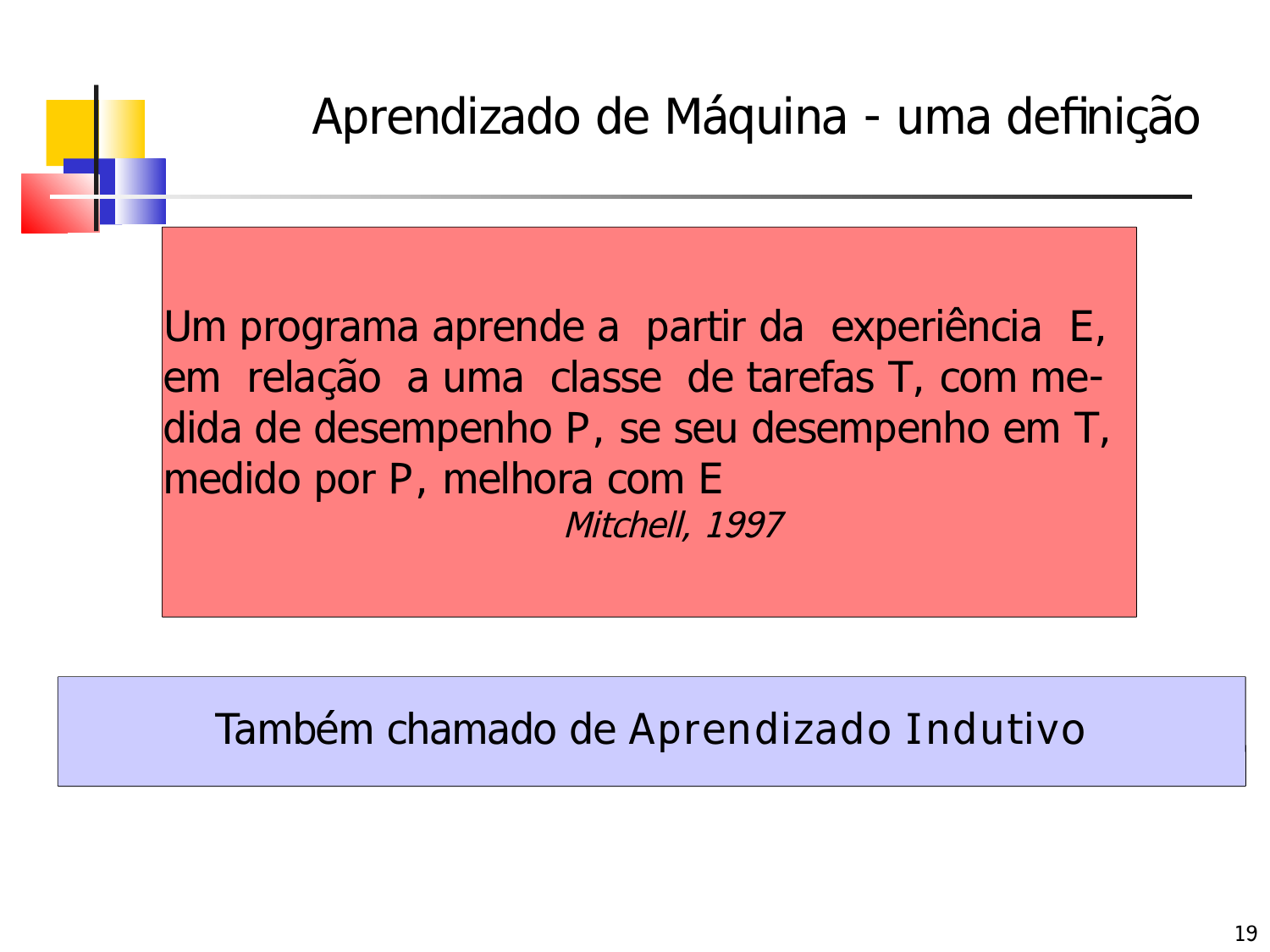

Aprendizado de Máquina - uma definição

Um programa aprende a  partir da  experiência  E,
em  relação  a uma  classe  de tarefas T, com me-
dida de desempenho P, se seu desempenho em T,
medido por P, melhora com E
					        Mitchell, 1997

Também chamado de Aprendizado Indutivo